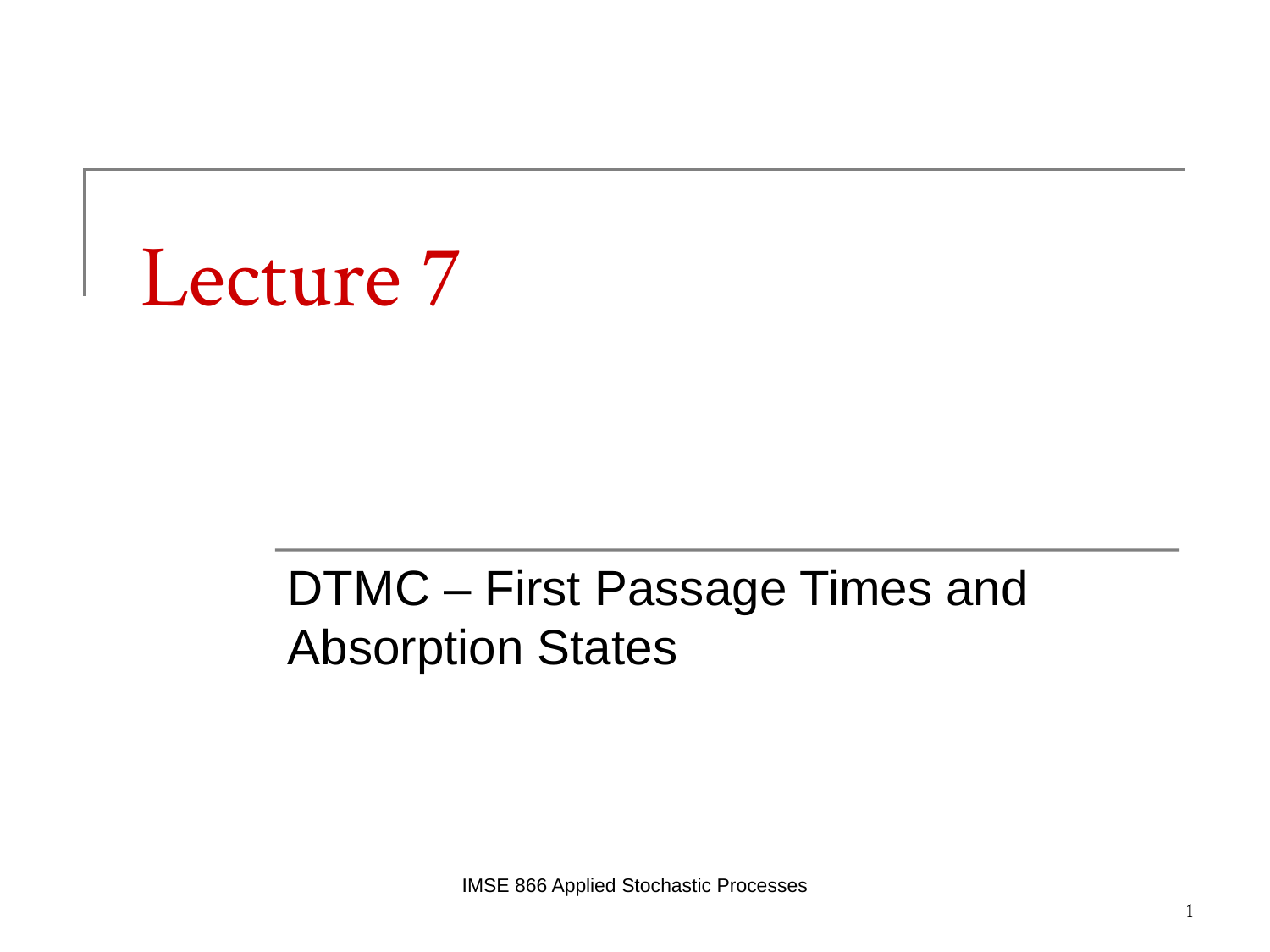

# Lecture 7
DTMC – First Passage Times and Absorption States
IMSE 866 Applied Stochastic Processes
1